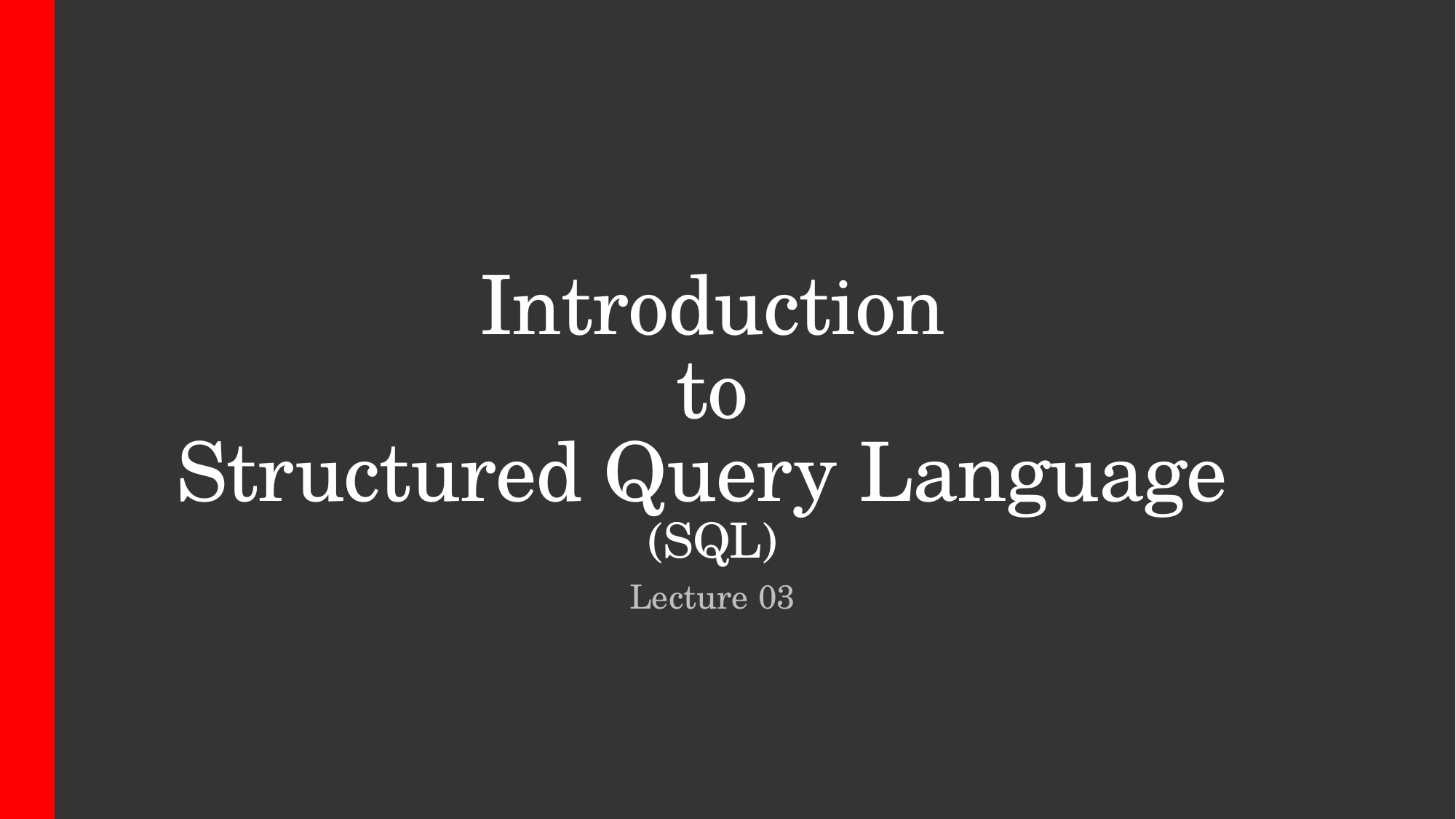

# Introduction to Structured Query Language (SQL)
Lecture 03